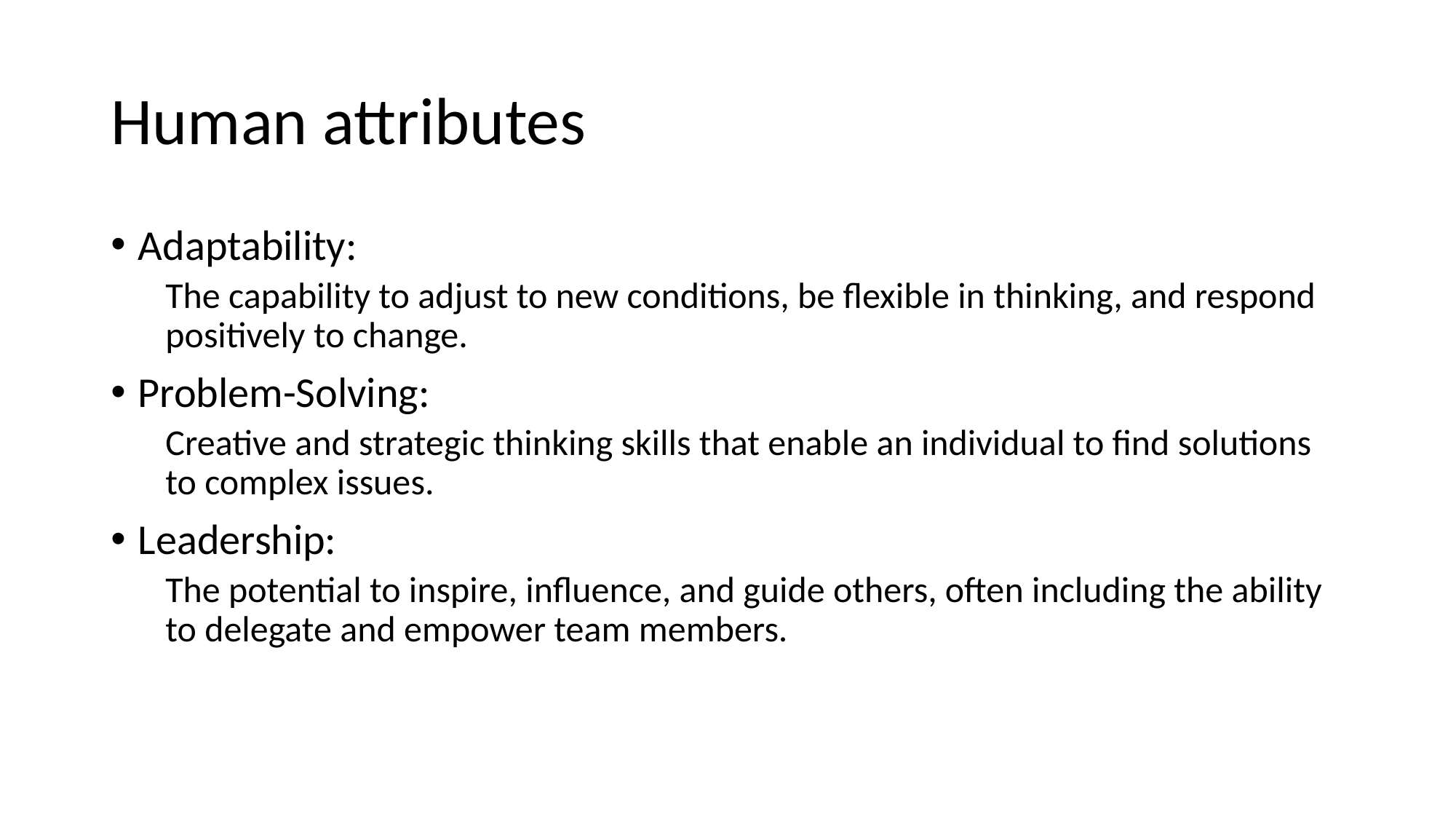

# Human attributes
Adaptability:
The capability to adjust to new conditions, be flexible in thinking, and respond positively to change.
Problem-Solving:
Creative and strategic thinking skills that enable an individual to find solutions to complex issues.
Leadership:
The potential to inspire, influence, and guide others, often including the ability to delegate and empower team members.